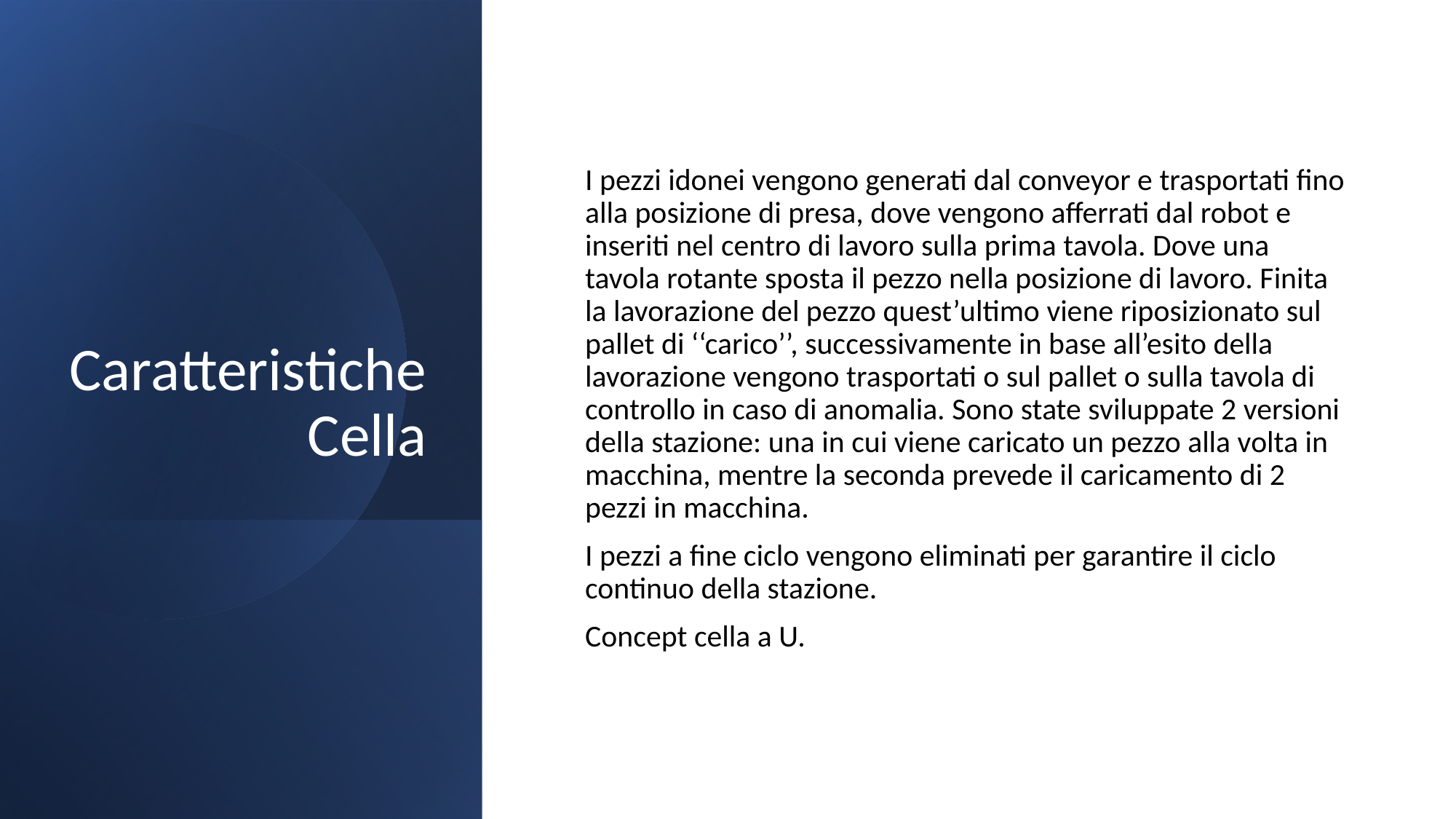

# Caratteristiche Cella
I pezzi idonei vengono generati dal conveyor e trasportati fino alla posizione di presa, dove vengono afferrati dal robot e inseriti nel centro di lavoro sulla prima tavola. Dove una tavola rotante sposta il pezzo nella posizione di lavoro. Finita la lavorazione del pezzo quest’ultimo viene riposizionato sul pallet di ‘‘carico’’, successivamente in base all’esito della lavorazione vengono trasportati o sul pallet o sulla tavola di controllo in caso di anomalia. Sono state sviluppate 2 versioni della stazione: una in cui viene caricato un pezzo alla volta in macchina, mentre la seconda prevede il caricamento di 2 pezzi in macchina.
I pezzi a fine ciclo vengono eliminati per garantire il ciclo continuo della stazione.
Concept cella a U.